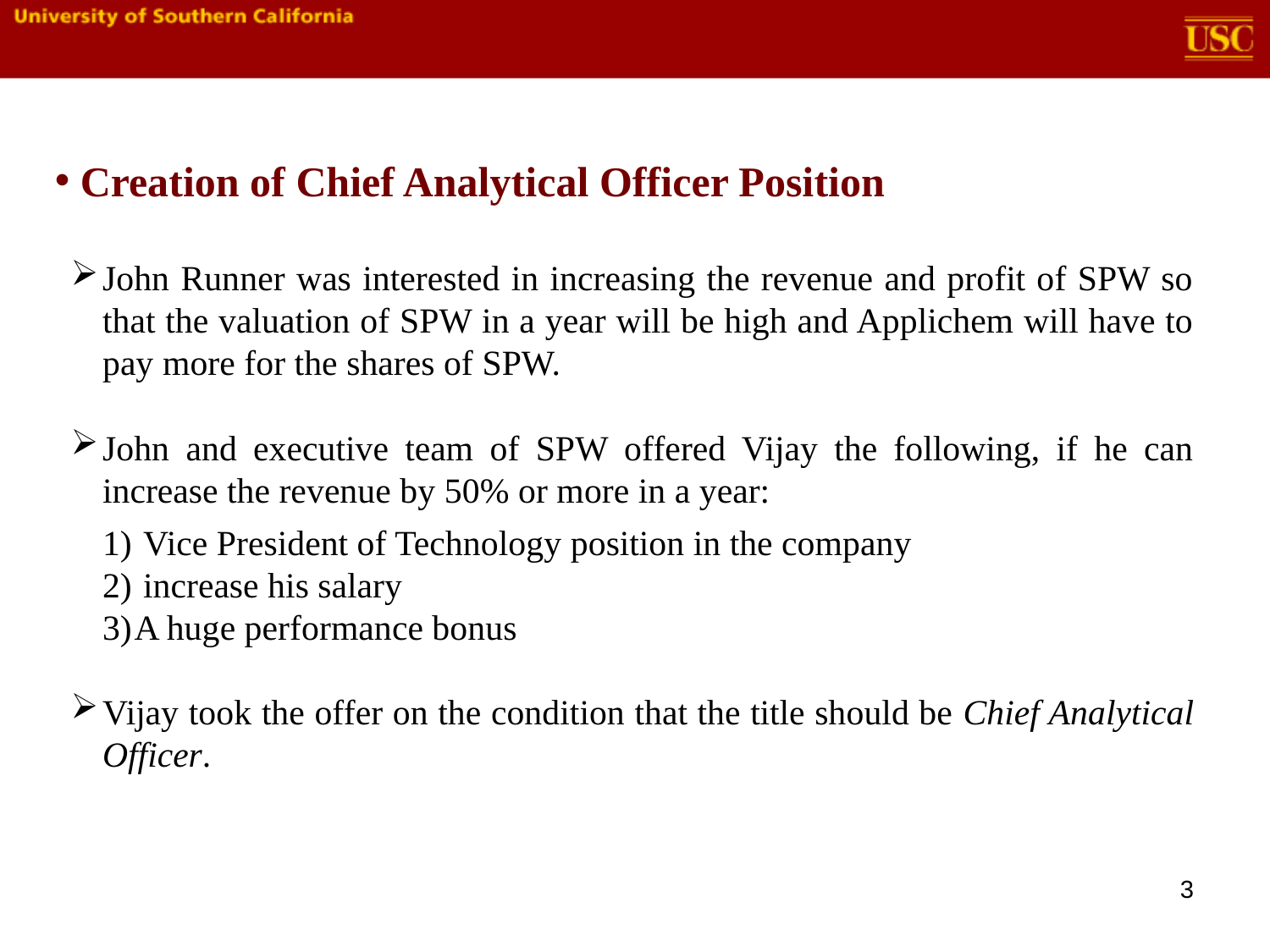

Creation of Chief Analytical Officer Position

John Runner was interested in increasing the revenue and profit of SPW so that the valuation of SPW in a year will be high and Applichem will have to pay more for the shares of SPW.

John and executive team of SPW offered Vijay the following, if he can increase the revenue by 50% or more in a year:
 Vice President of Technology position in the company
 increase his salary
A huge performance bonus

Vijay took the offer on the condition that the title should be Chief Analytical Officer.

3